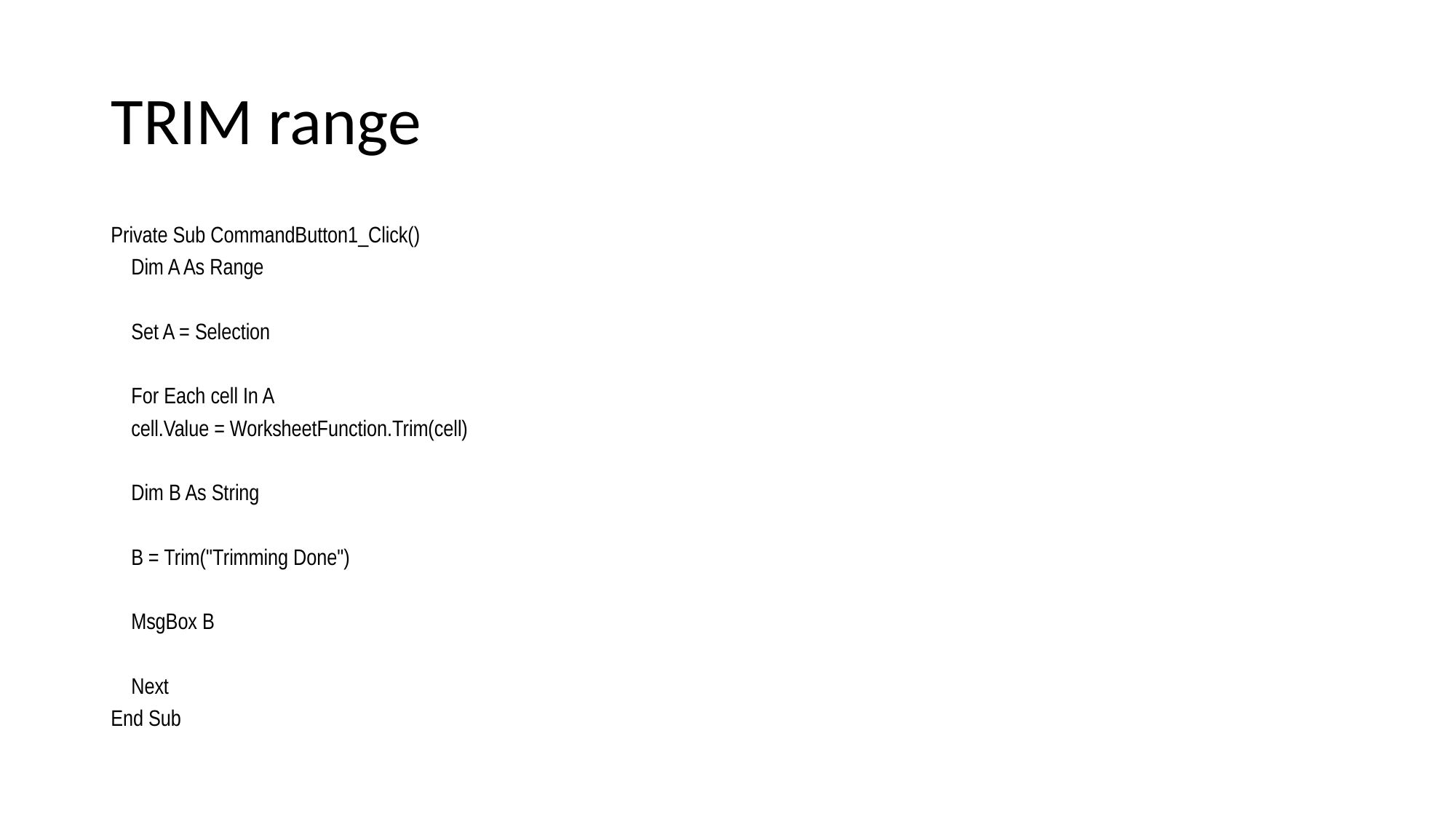

# TRIM range
Private Sub CommandButton1_Click()
    Dim A As Range

    Set A = Selection

    For Each cell In A
    cell.Value = WorksheetFunction.Trim(cell)

    Dim B As String

    B = Trim("Trimming Done")

    MsgBox B

    Next
End Sub